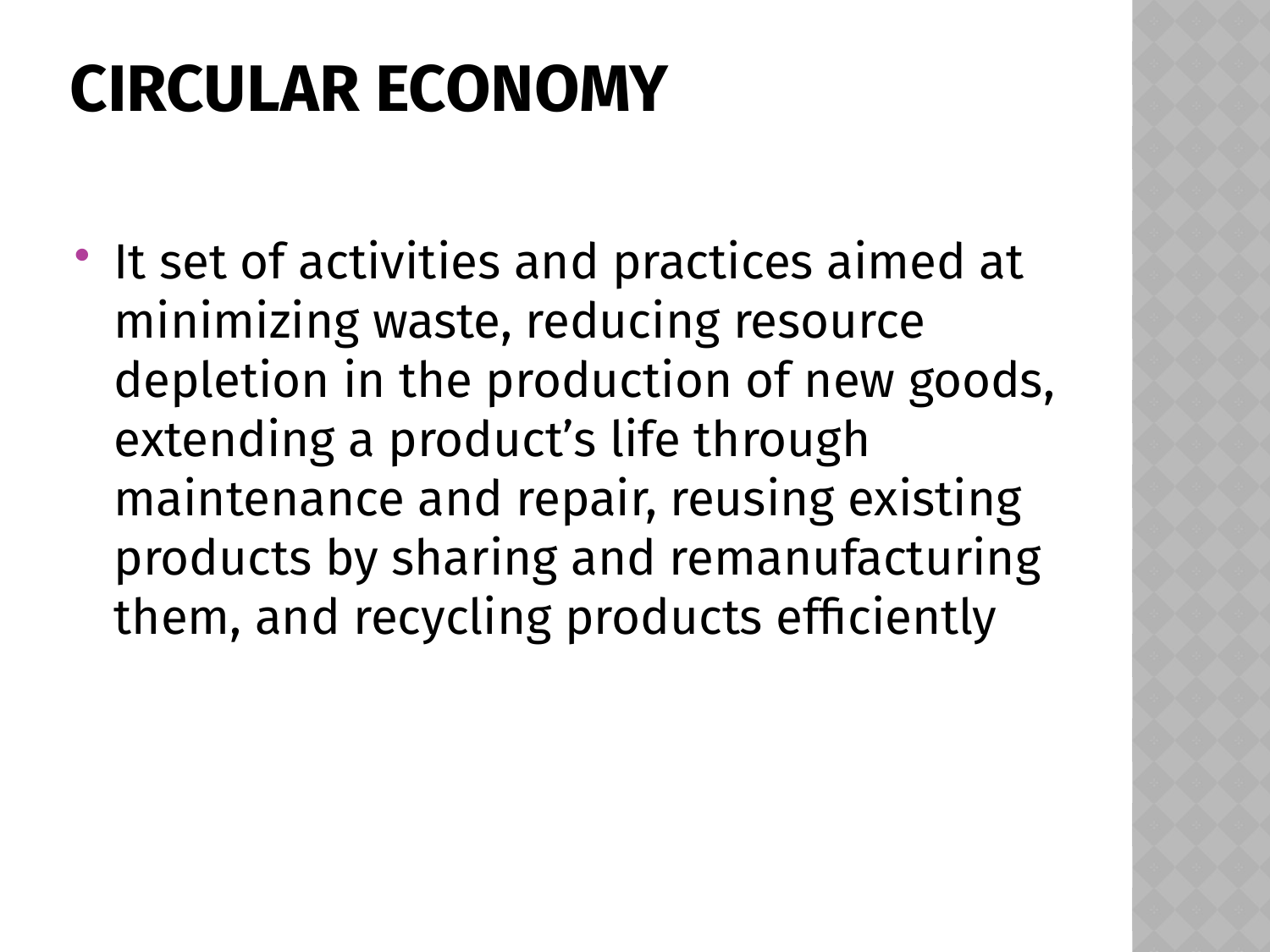

# Circular economy
It set of activities and practices aimed at minimizing waste, reducing resource depletion in the production of new goods, extending a product’s life through maintenance and repair, reusing existing products by sharing and remanufacturing them, and recycling products efficiently